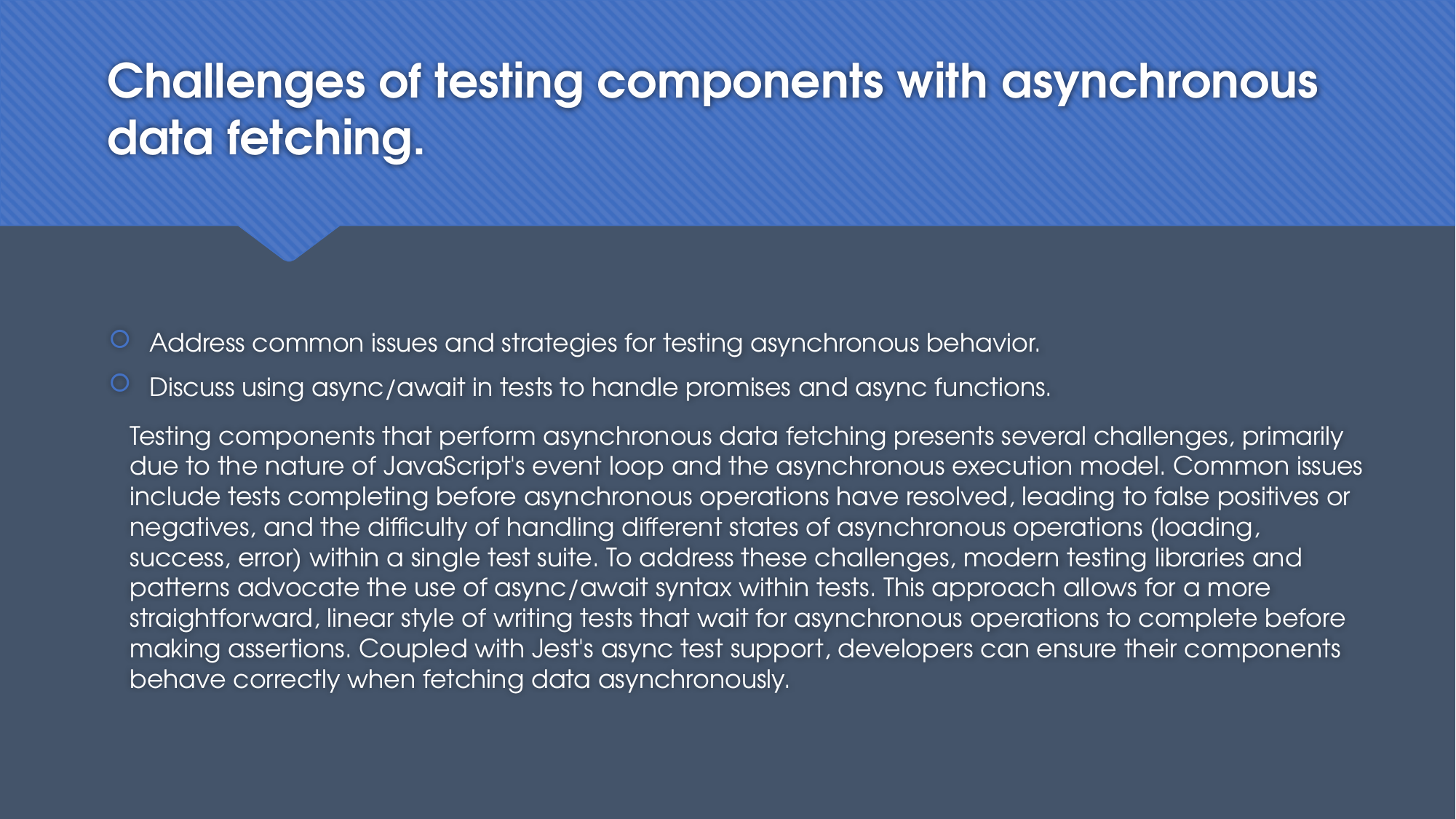

# Challenges of testing components with asynchronous data fetching.
Address common issues and strategies for testing asynchronous behavior.
Discuss using async/await in tests to handle promises and async functions.
Testing components that perform asynchronous data fetching presents several challenges, primarily due to the nature of JavaScript's event loop and the asynchronous execution model. Common issues include tests completing before asynchronous operations have resolved, leading to false positives or negatives, and the difficulty of handling different states of asynchronous operations (loading, success, error) within a single test suite. To address these challenges, modern testing libraries and patterns advocate the use of async/await syntax within tests. This approach allows for a more straightforward, linear style of writing tests that wait for asynchronous operations to complete before making assertions. Coupled with Jest's async test support, developers can ensure their components behave correctly when fetching data asynchronously.